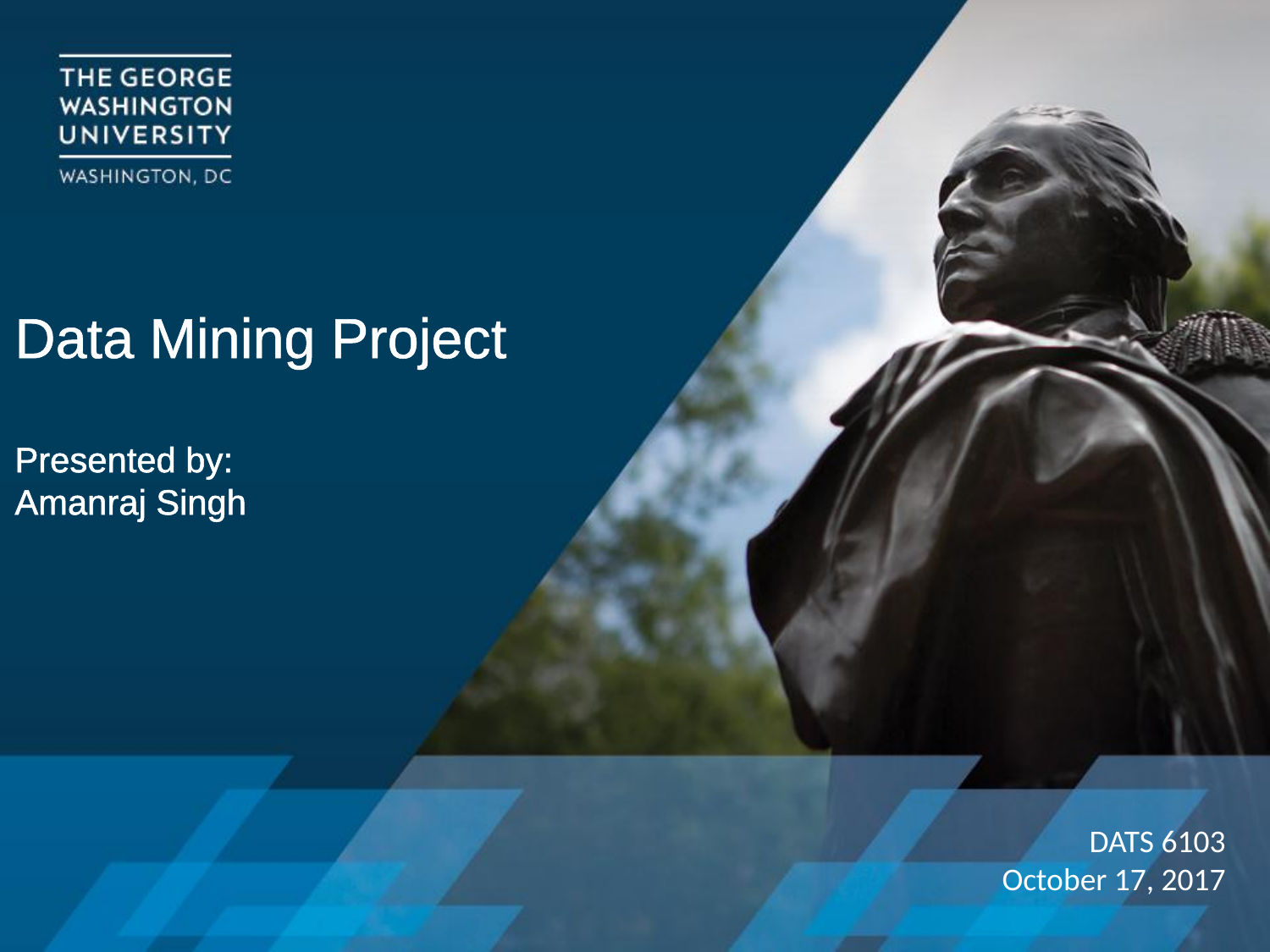

# Data Mining Project Presented by: Amanraj Singh

DATS 6103
October 17, 2017